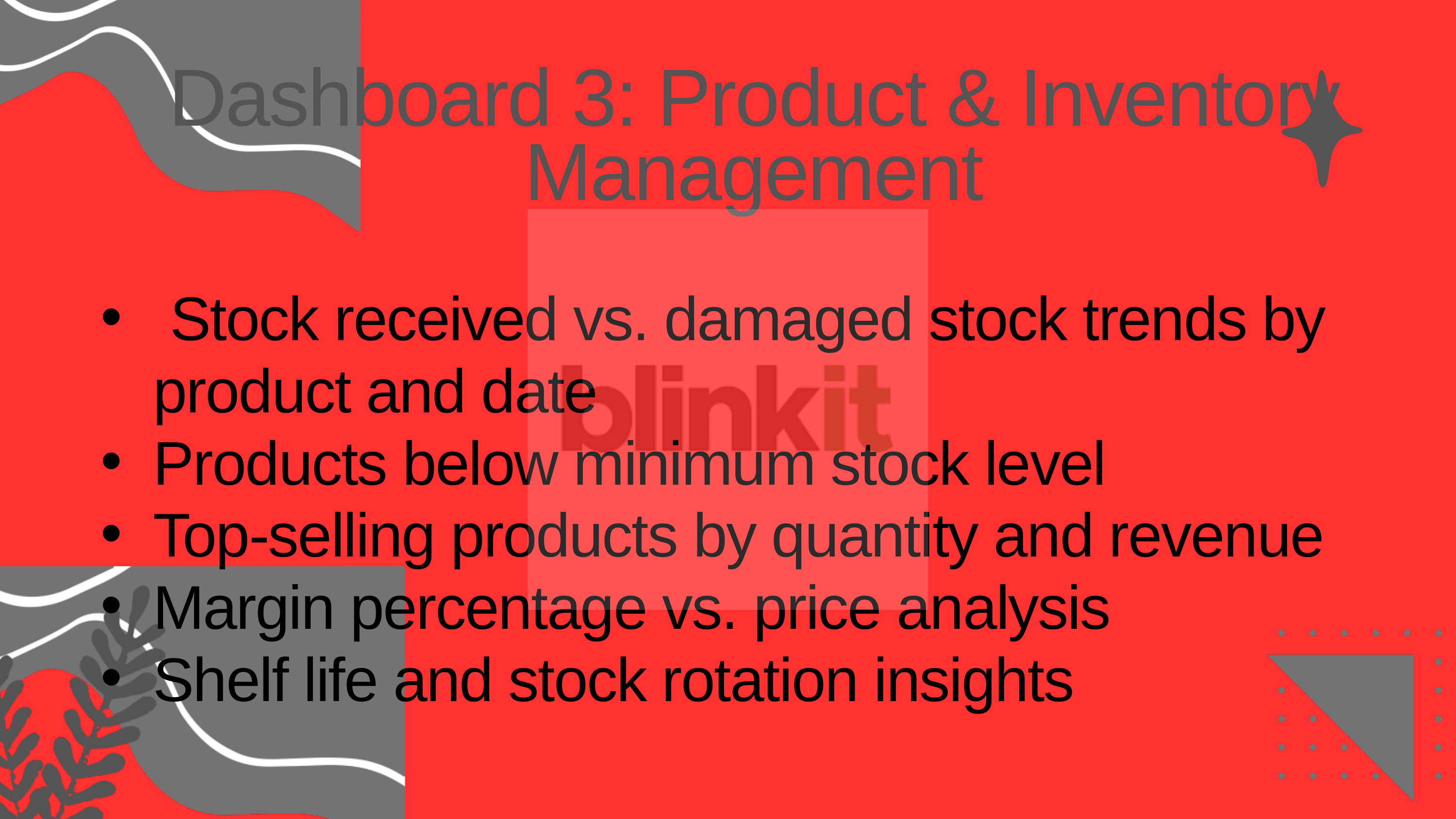

Dashboard 3: Product & Inventory Management

 Stock received vs. damaged stock trends by product and date
Products below minimum stock level
Top-selling products by quantity and revenue
Margin percentage vs. price analysis
Shelf life and stock rotation insights